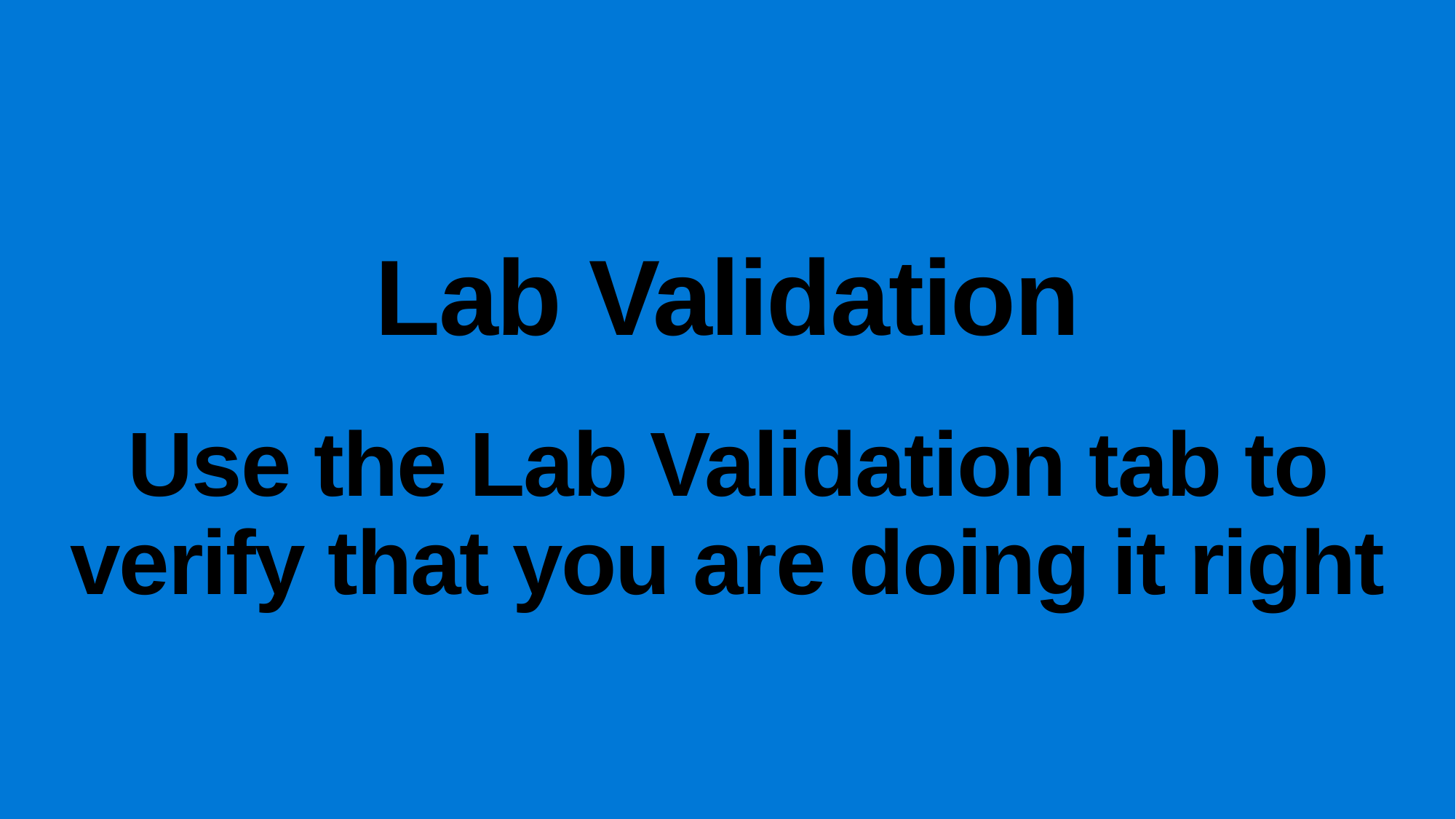

# Lab Validation Use the Lab Validation tab to verify that you are doing it right